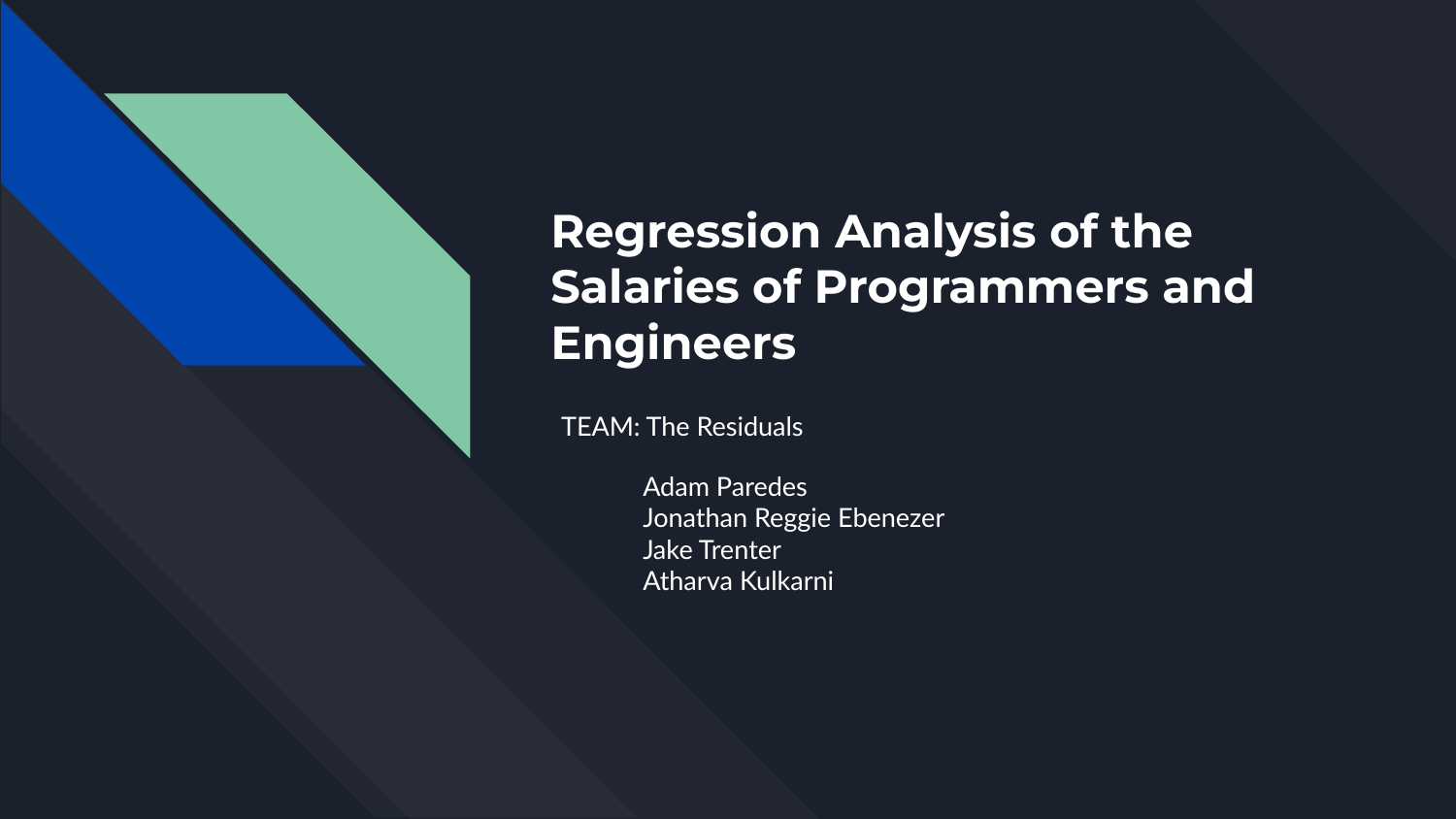

# Regression Analysis of the Salaries of Programmers and Engineers

TEAM: The Residuals

Adam Paredes
Jonathan Reggie Ebenezer
Jake Trenter
Atharva Kulkarni